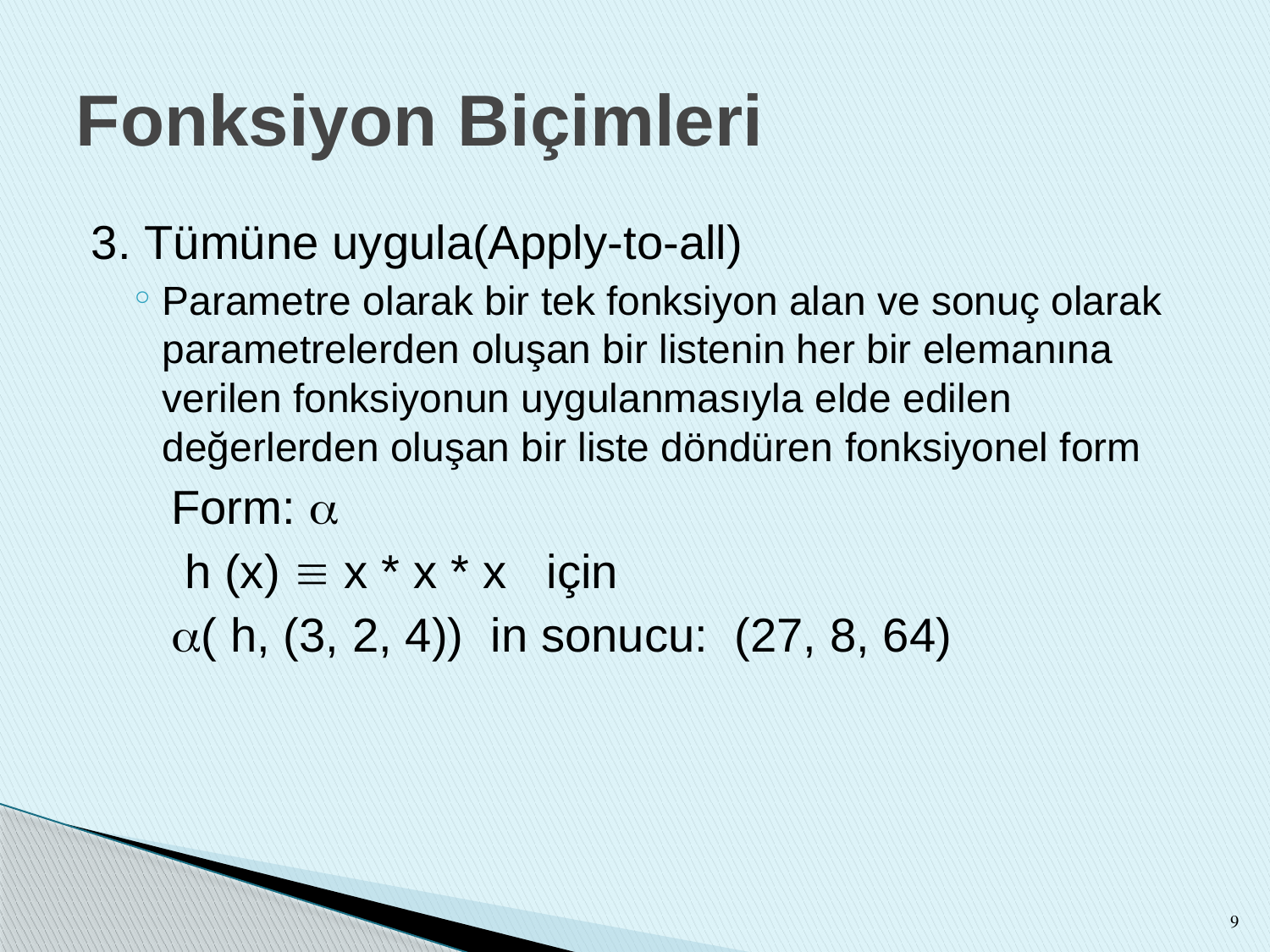

# Fonksiyon Biçimleri
3. Tümüne uygula(Apply-to-all)
Parametre olarak bir tek fonksiyon alan ve sonuç olarak parametrelerden oluşan bir listenin her bir elemanına verilen fonksiyonun uygulanmasıyla elde edilen değerlerden oluşan bir liste döndüren fonksiyonel form
      Form: α
       h (x) ≡ x * x * x   için
      α( h, (3, 2, 4))  in sonucu:  (27, 8, 64)
9